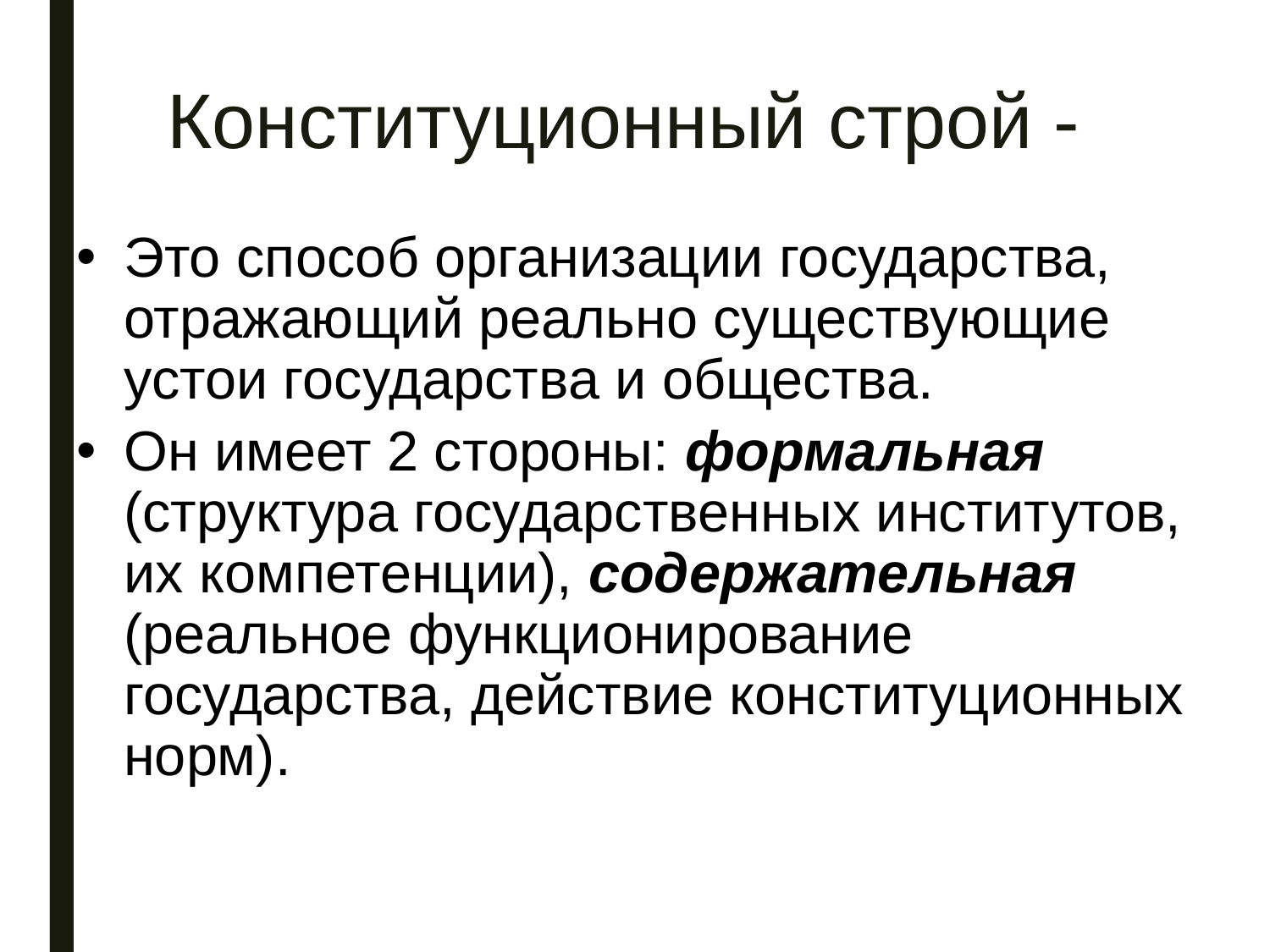

# Конституционный строй -
Это способ организации государства, отражающий реально существующие устои государства и общества.
Он имеет 2 стороны: формальная (структура государственных институтов, их компетенции), содержательная (реальное функционирование государства, действие конституционных норм).